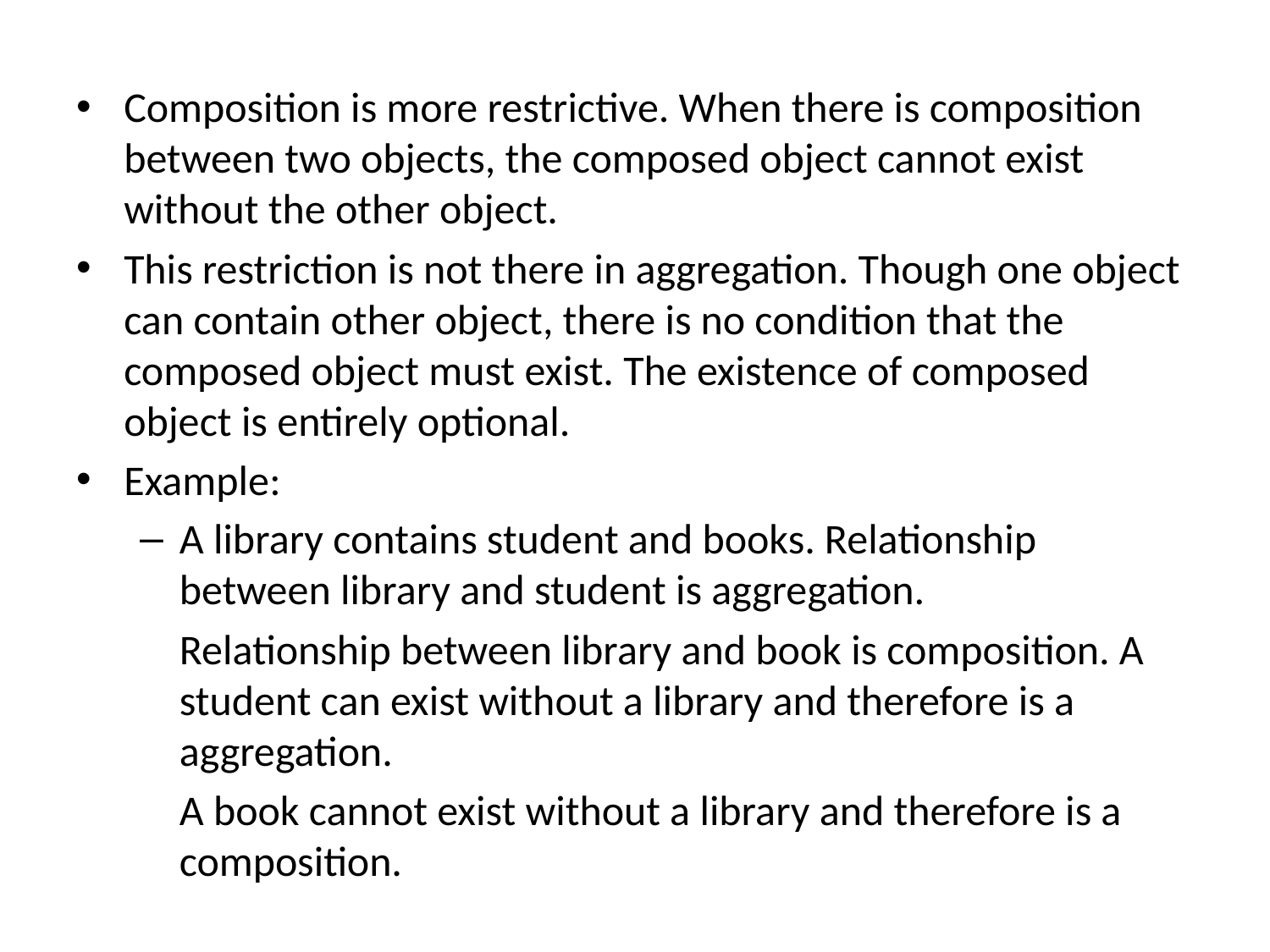

Composition is more restrictive. When there is composition between two objects, the composed object cannot exist without the other object.
This restriction is not there in aggregation. Though one object can contain other object, there is no condition that the composed object must exist. The existence of composed object is entirely optional.
Example:
A library contains student and books. Relationship between library and student is aggregation.
	Relationship between library and book is composition. A student can exist without a library and therefore is a aggregation.
	A book cannot exist without a library and therefore is a composition.